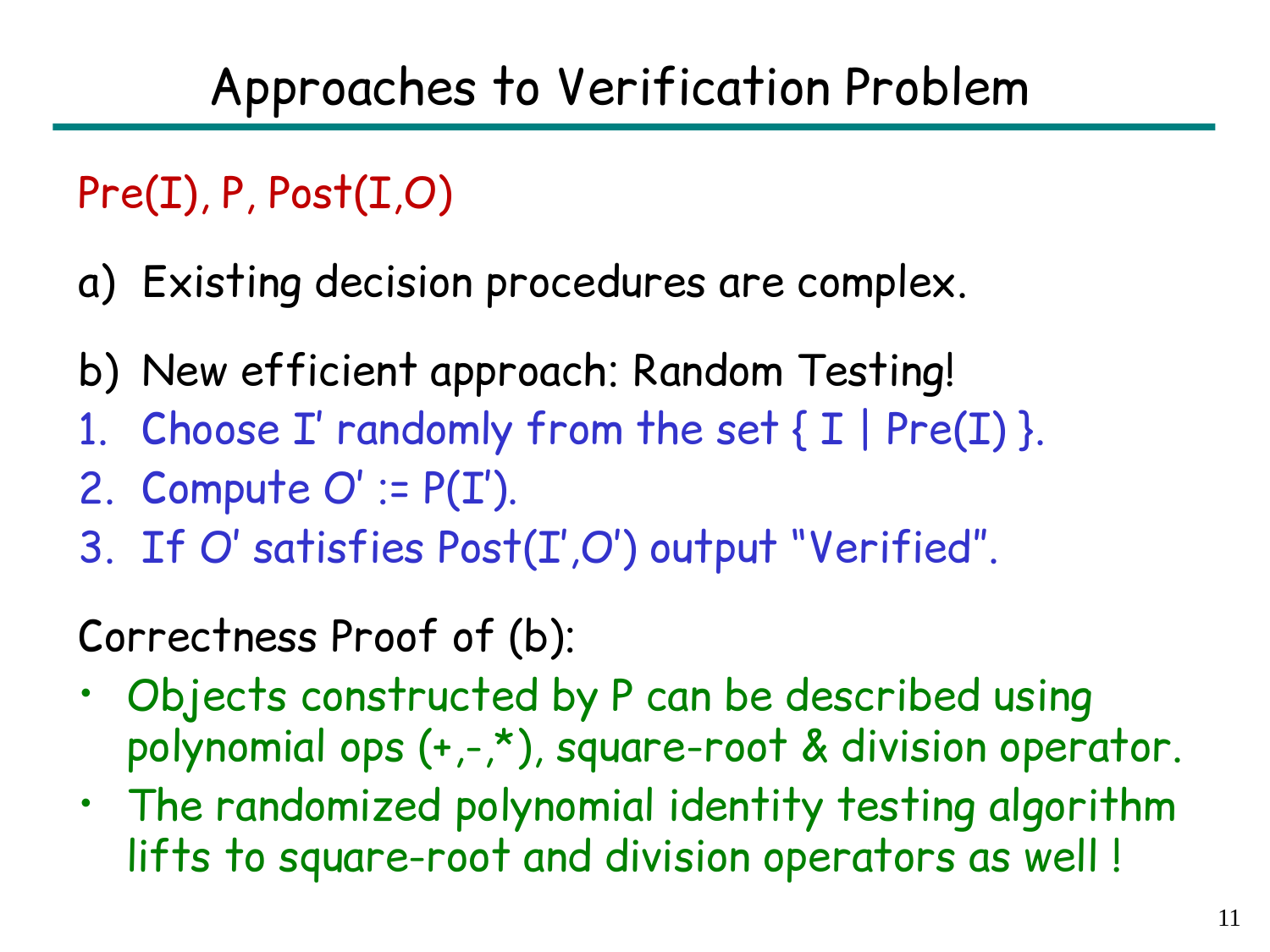

# Approaches to Verification Problem
Pre(I), P, Post(I,O)

Existing decision procedures are complex.

New efficient approach: Random Testing!
Choose I’ randomly from the set { I | Pre(I) }.
Compute O’ := P(I’).
If O’ satisfies Post(I’,O’) output “Verified”.

Correctness Proof of (b):
Objects constructed by P can be described using polynomial ops (+,-,*), square-root & division operator.
The randomized polynomial identity testing algorithm lifts to square-root and division operators as well !
11